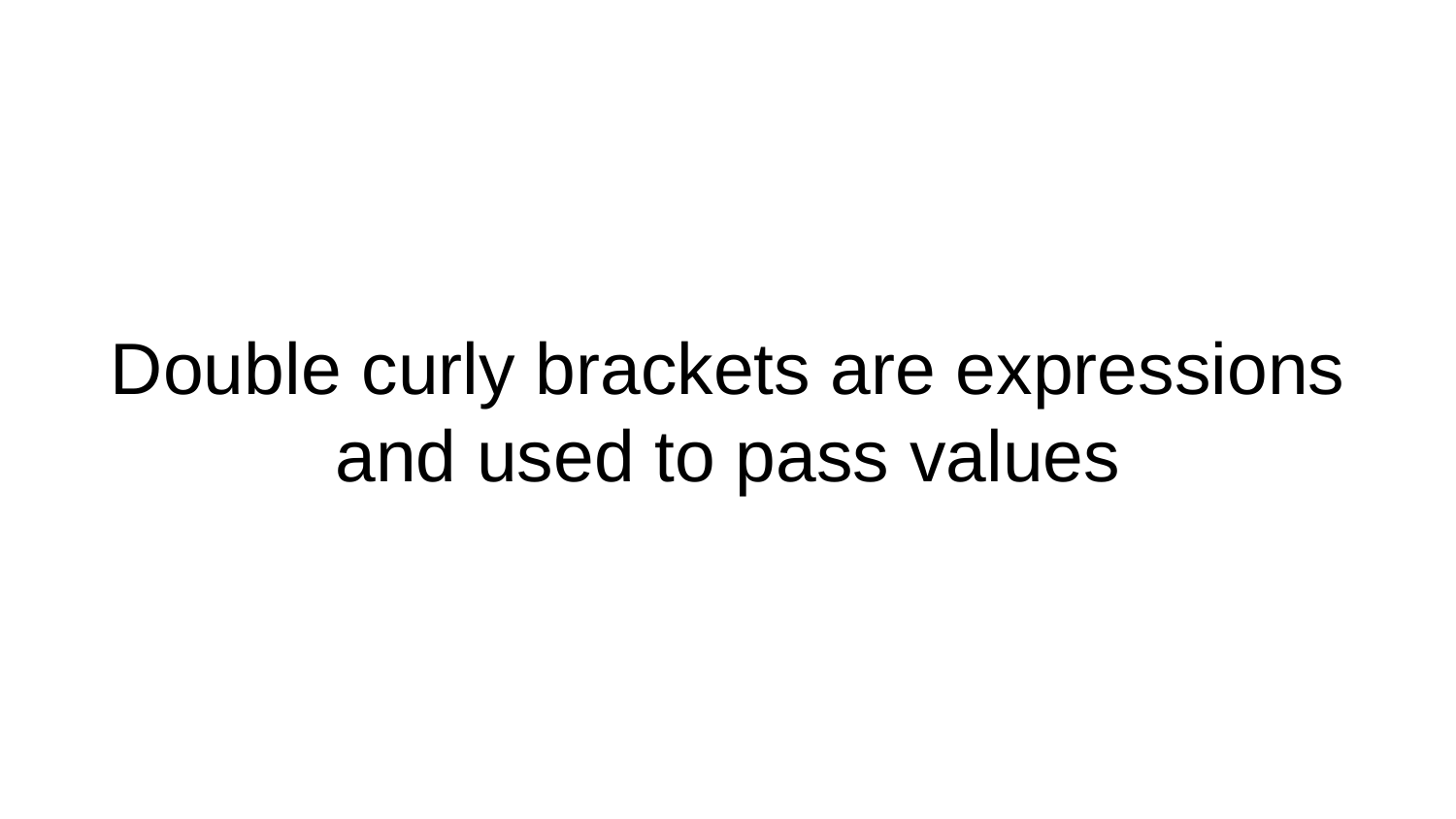

# Double curly brackets are expressions and used to pass values